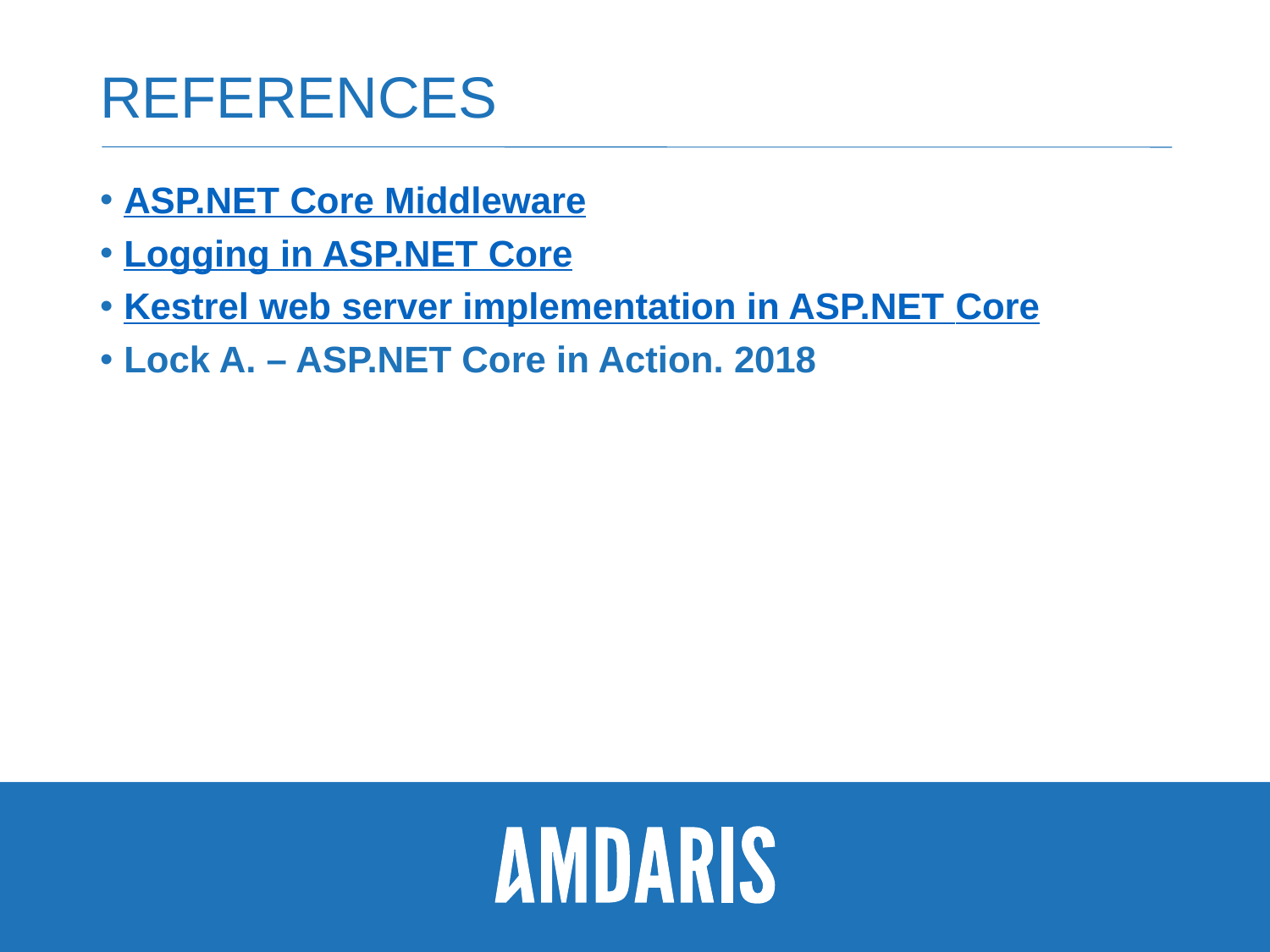

# References
ASP.NET Core Middleware
Logging in ASP.NET Core
Kestrel web server implementation in ASP.NET Core
Lock A. – ASP.NET Core in Action. 2018